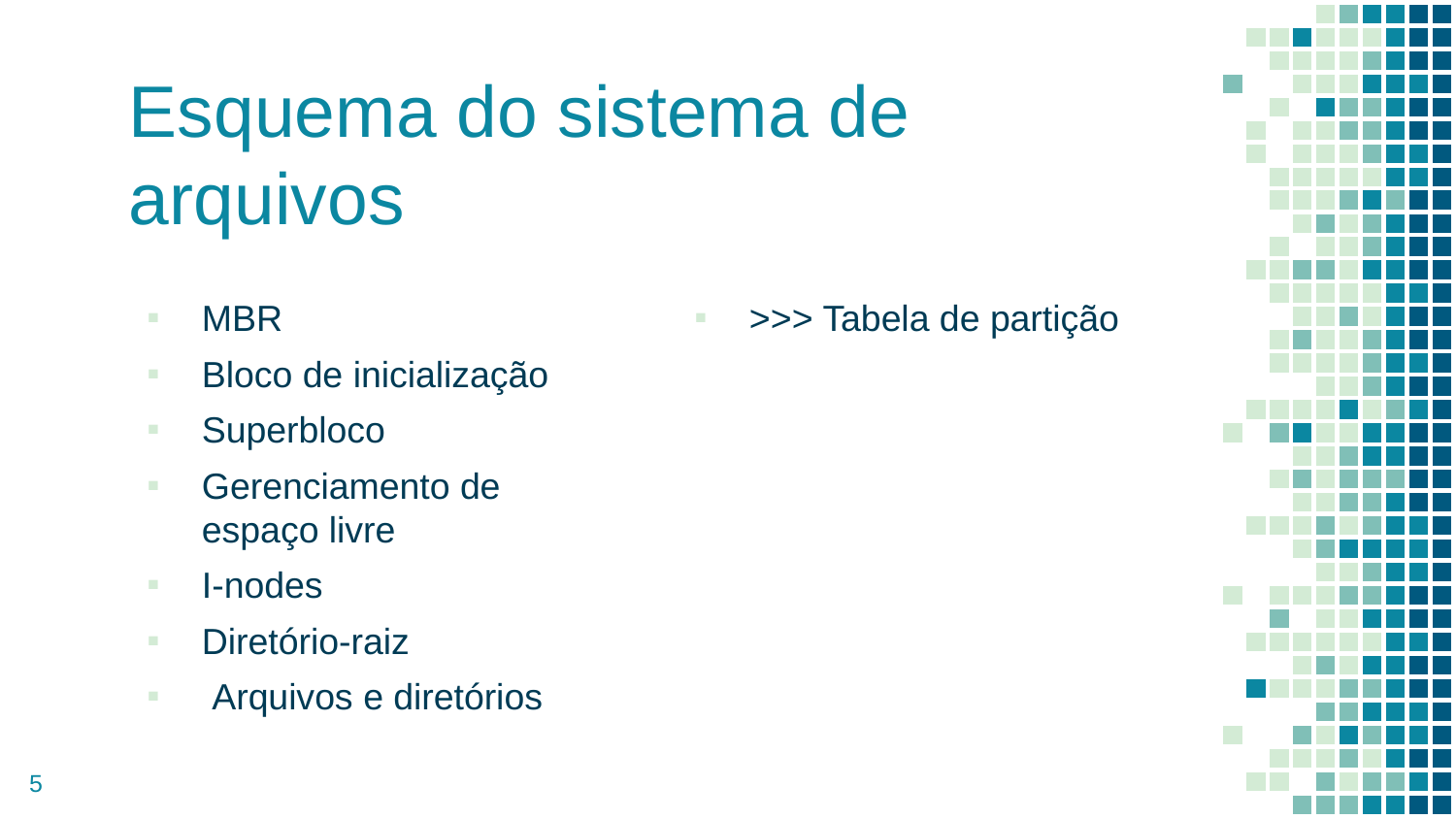

# Esquema do sistema de arquivos
MBR
Bloco de inicialização
Superbloco
Gerenciamento de espaço livre
I-nodes
Diretório-raiz
 Arquivos e diretórios
>>> Tabela de partição
5